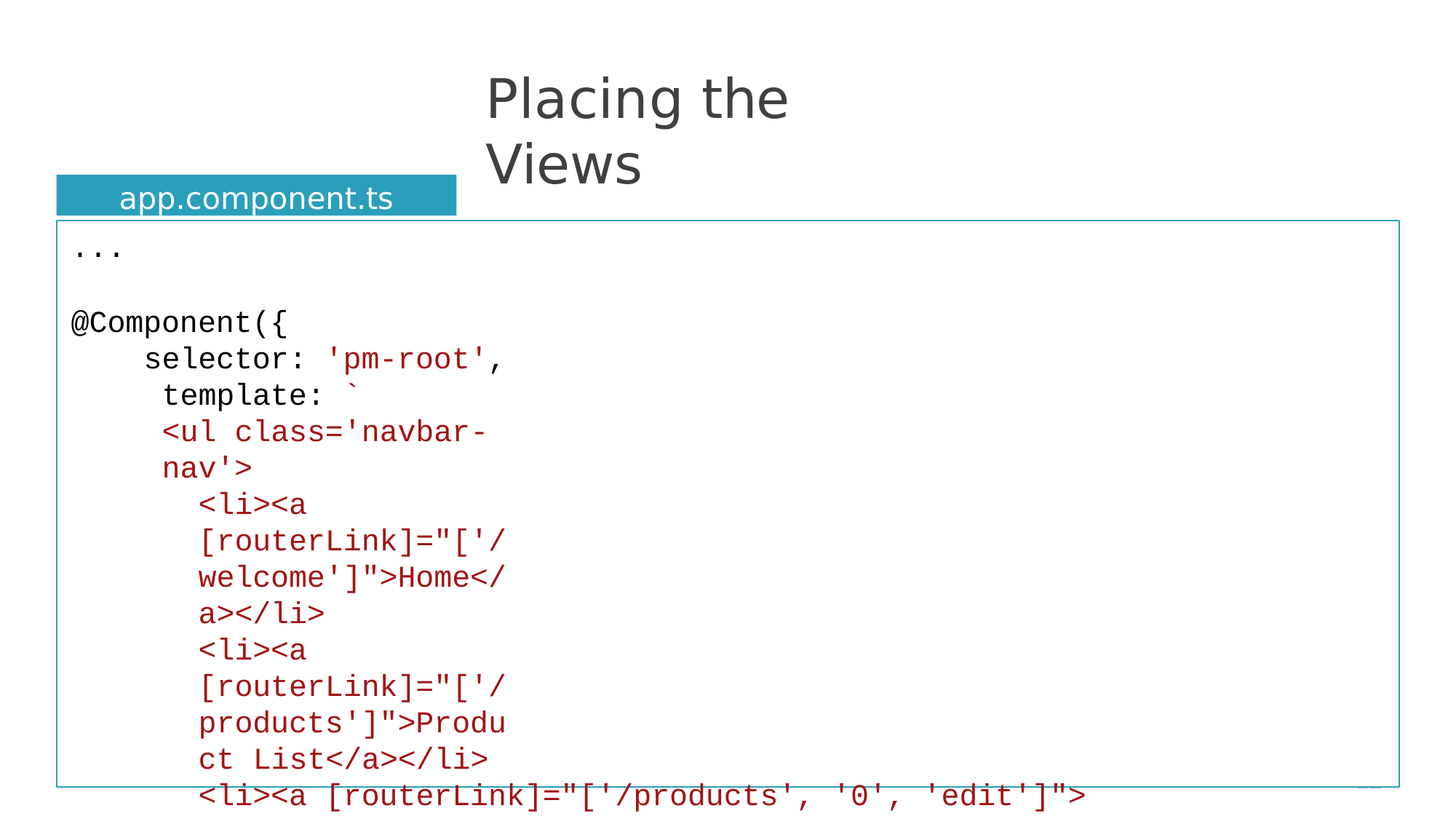

# Placing the Views
app.component.ts

...

@Component({
selector: 'pm-root',  template: `
<ul class='navbar-nav'>
<li><a [routerLink]="['/welcome']">Home</a></li>
<li><a [routerLink]="['/products']">Product List</a></li>
<li><a [routerLink]="['/products', '0', 'edit']">  Add Product</a>
</li>
</ul>
<router-outlet></router-outlet>
`
})
12